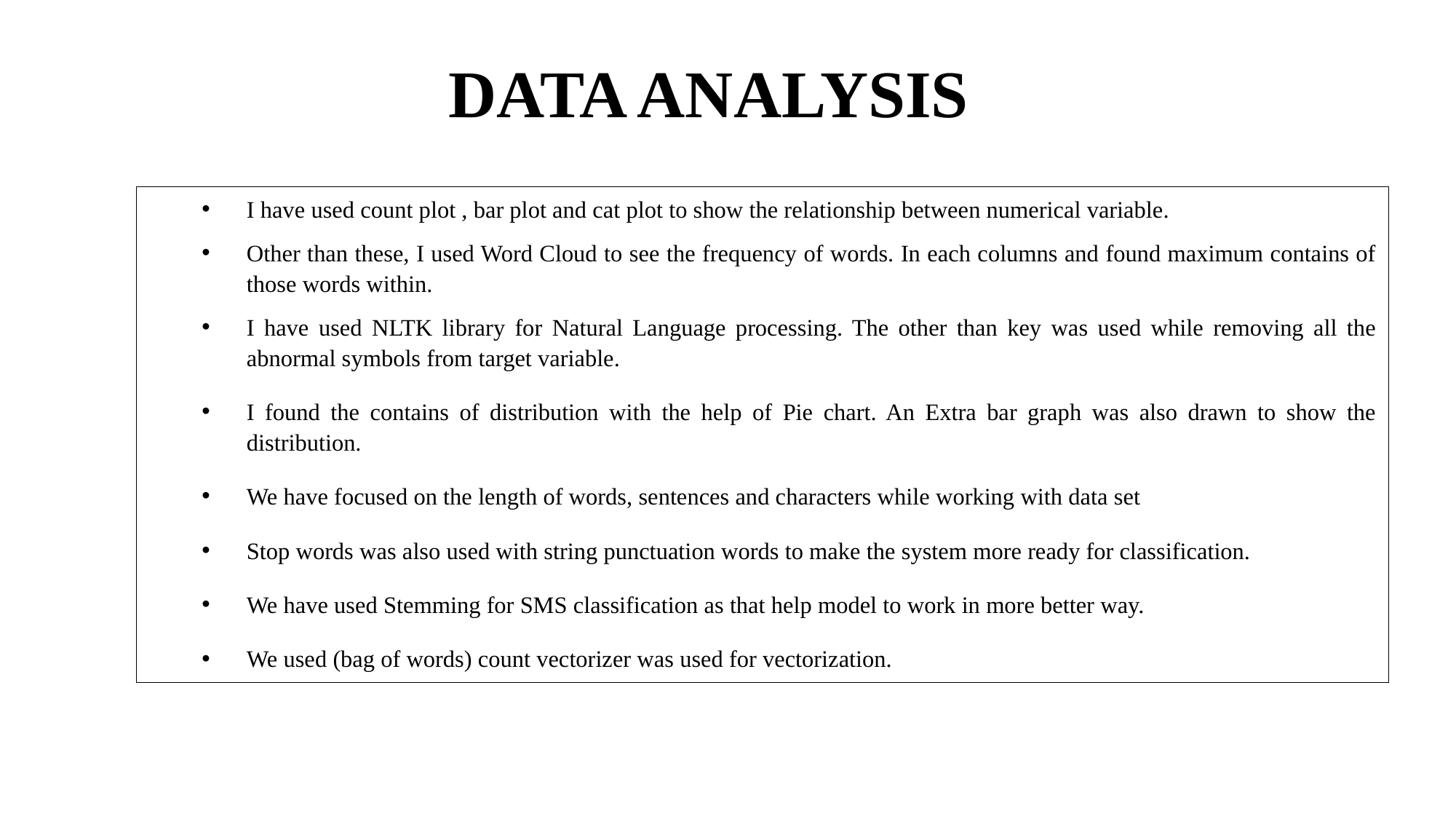

# DATA ANALYSIS
I have used count plot , bar plot and cat plot to show the relationship between numerical variable.
Other than these, I used Word Cloud to see the frequency of words. In each columns and found maximum contains of those words within.
I have used NLTK library for Natural Language processing. The other than key was used while removing all the abnormal symbols from target variable.
I found the contains of distribution with the help of Pie chart. An Extra bar graph was also drawn to show the distribution.
We have focused on the length of words, sentences and characters while working with data set
Stop words was also used with string punctuation words to make the system more ready for classification.
We have used Stemming for SMS classification as that help model to work in more better way.
We used (bag of words) count vectorizer was used for vectorization.